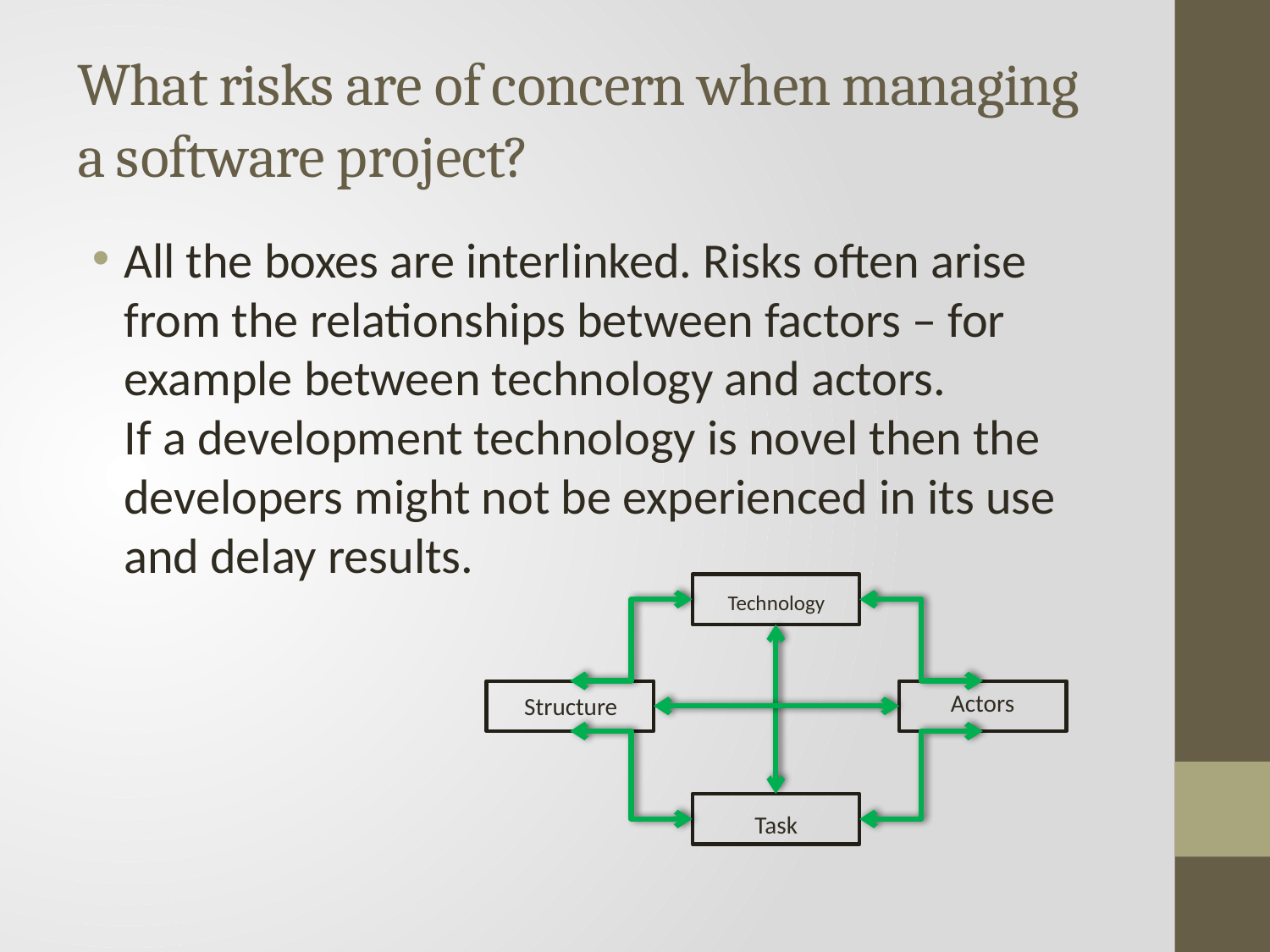

# What risks are of concern when managing a software project?
All the boxes are interlinked. Risks often arise from the relationships between factors – for example between technology and actors.
If a development technology is novel then the developers might not be experienced in its use and delay results.

Technology

Structure

Actors

Task